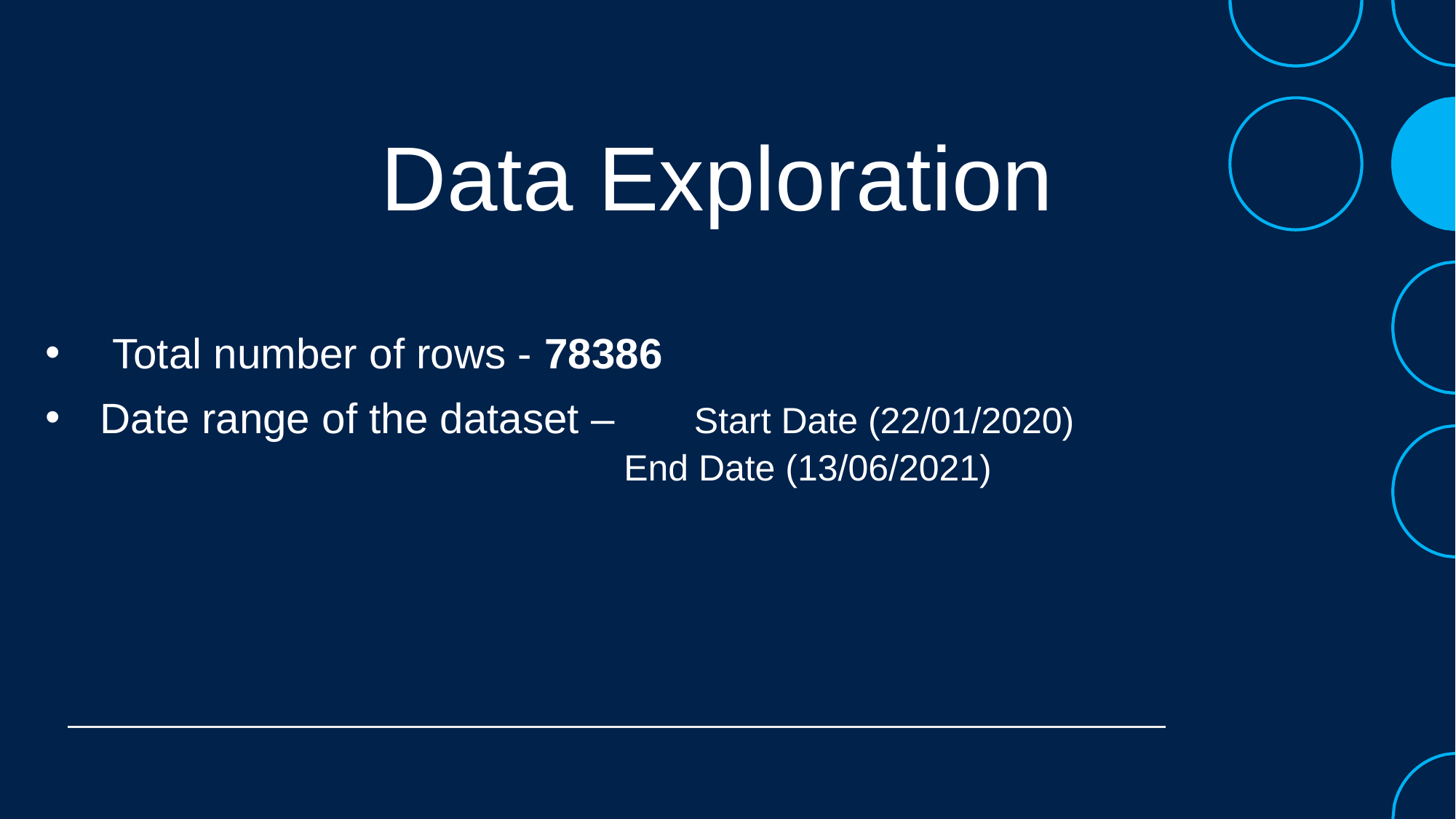

# Data Exploration
 Total number of rows - 78386
Date range of the dataset –     Start Date (22/01/2020)
End Date (13/06/2021)